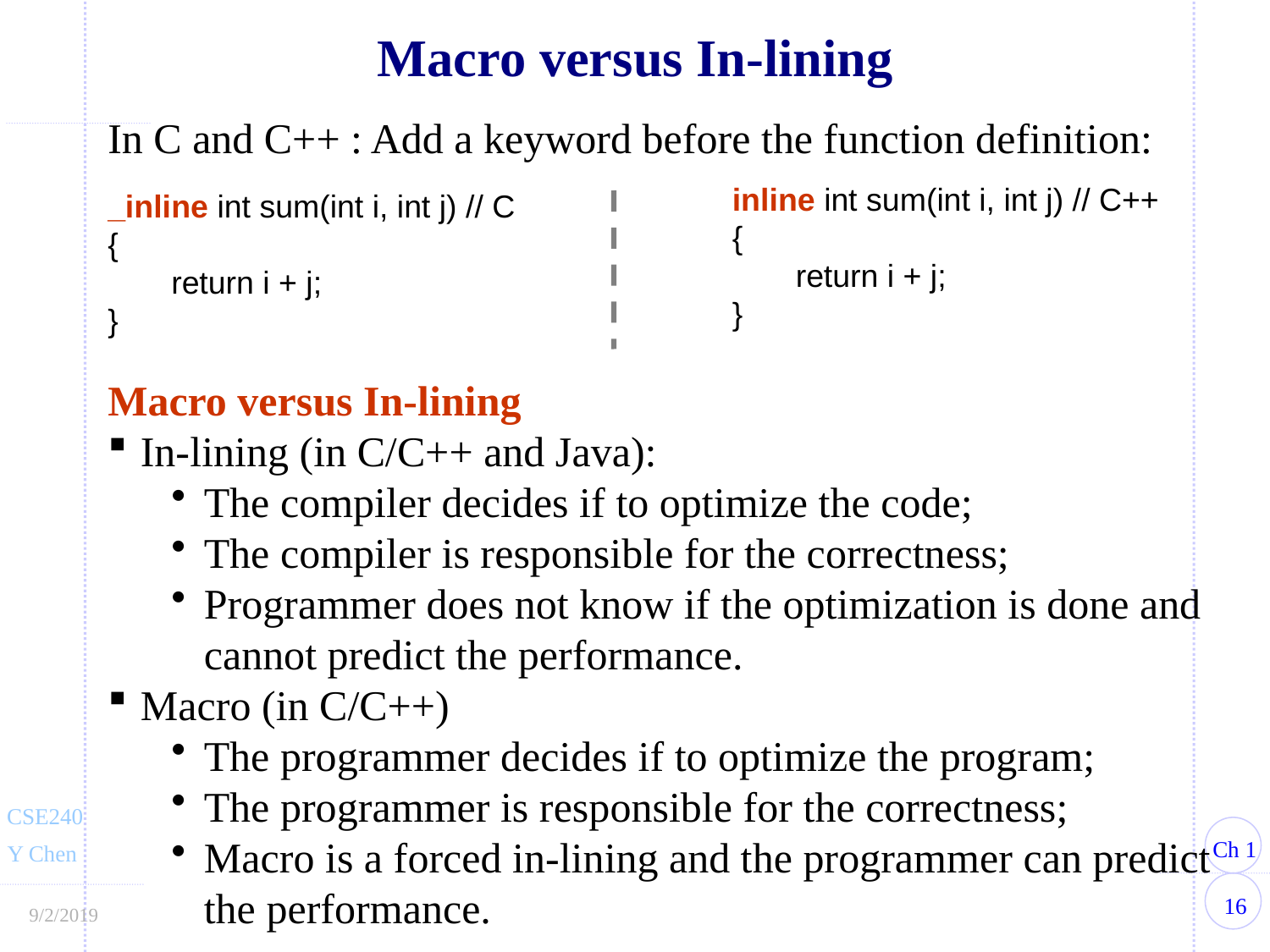

# Macro versus In-lining
In C and C++ : Add a keyword before the function definition:
inline int sum(int i, int j) // C++
{
	return i + j;
}
_inline int sum(int i, int j) // C
{
	return i + j;
}

Macro versus In-lining
In-lining (in C/C++ and Java):
The compiler decides if to optimize the code;
The compiler is responsible for the correctness;
Programmer does not know if the optimization is done and cannot predict the performance.
Macro (in C/C++)
The programmer decides if to optimize the program;
The programmer is responsible for the correctness;
Macro is a forced in-lining and the programmer can predict the performance.